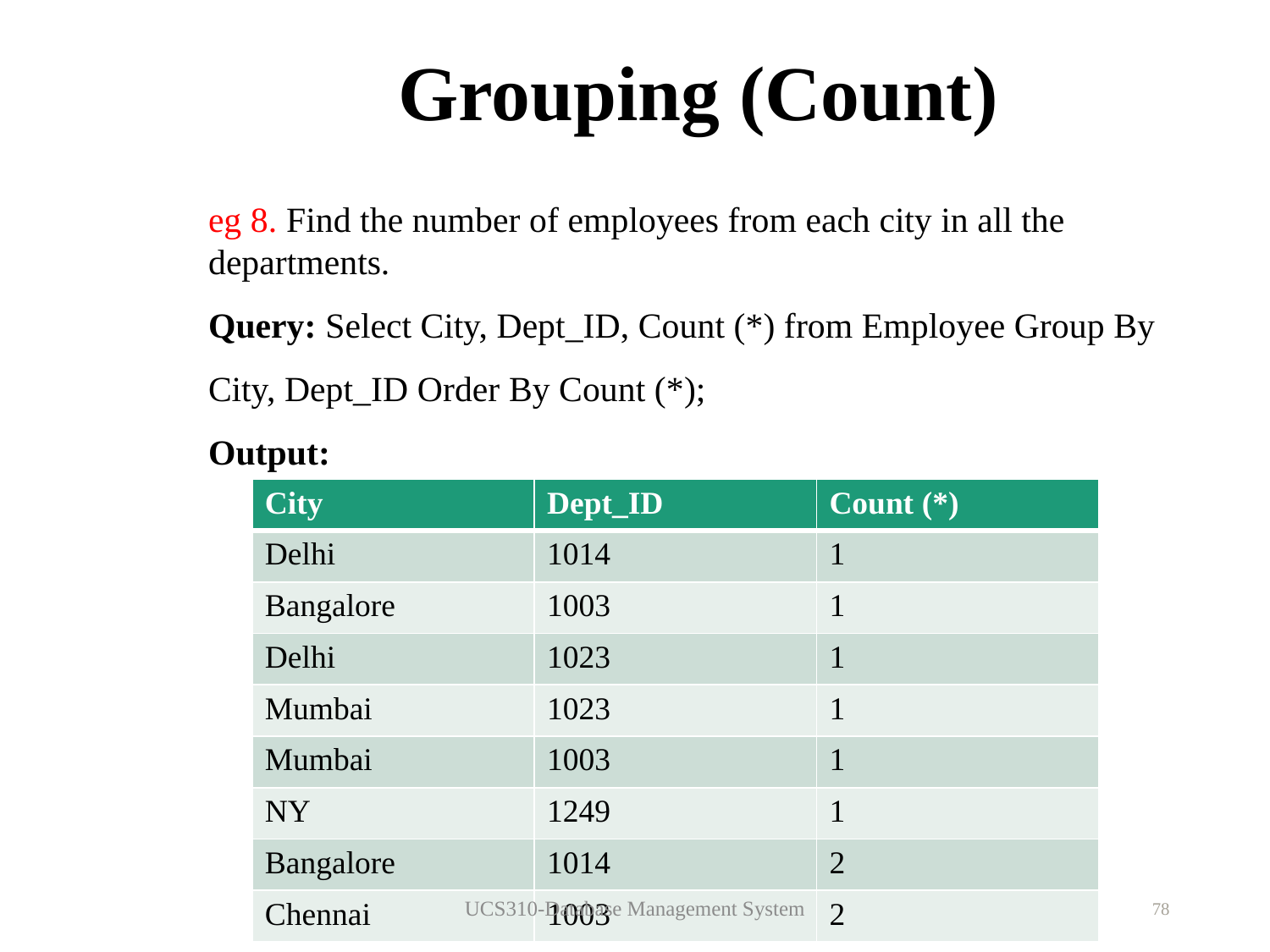

# Grouping (Count)
eg 8. Find the number of employees from each city in all the  departments.
Query: Select City, Dept_ID, Count (*) from Employee Group By City, Dept_ID Order By Count (*);
Output:

| City | Dept\_ID | Count (\*) |
| --- | --- | --- |
| Delhi | 1014 | 1 |
| Bangalore | 1003 | 1 |
| Delhi | 1023 | 1 |
| Mumbai | 1023 | 1 |
| Mumbai | 1003 | 1 |
| NY | 1249 | 1 |
| Bangalore | 1014 | 2 |
| Chennai | 1003 | 2 |
UCS310-Database Management System
78